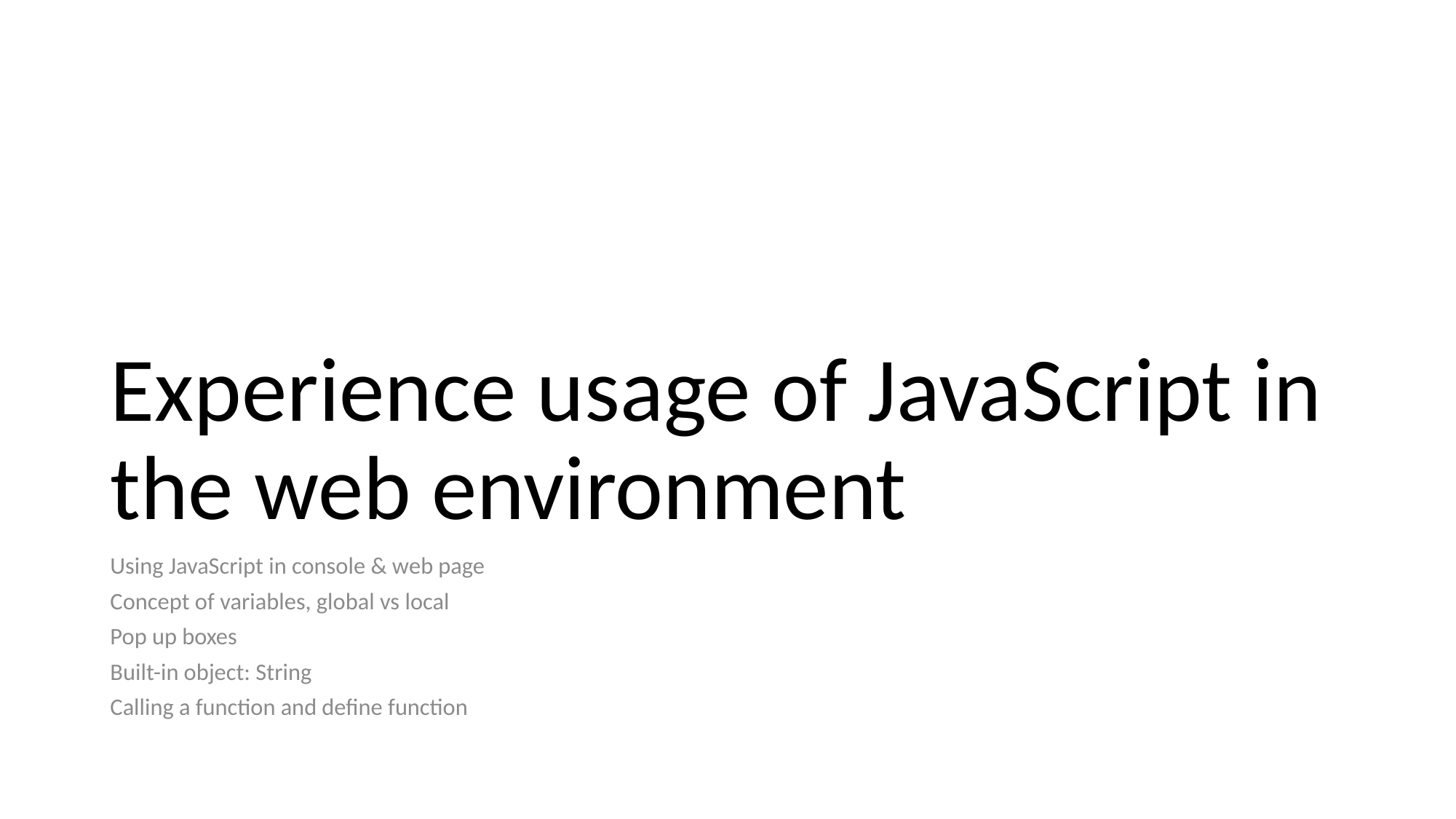

# Experience usage of JavaScript in the web environment
Using JavaScript in console & web page
Concept of variables, global vs local
Pop up boxes
Built-in object: String
Calling a function and define function